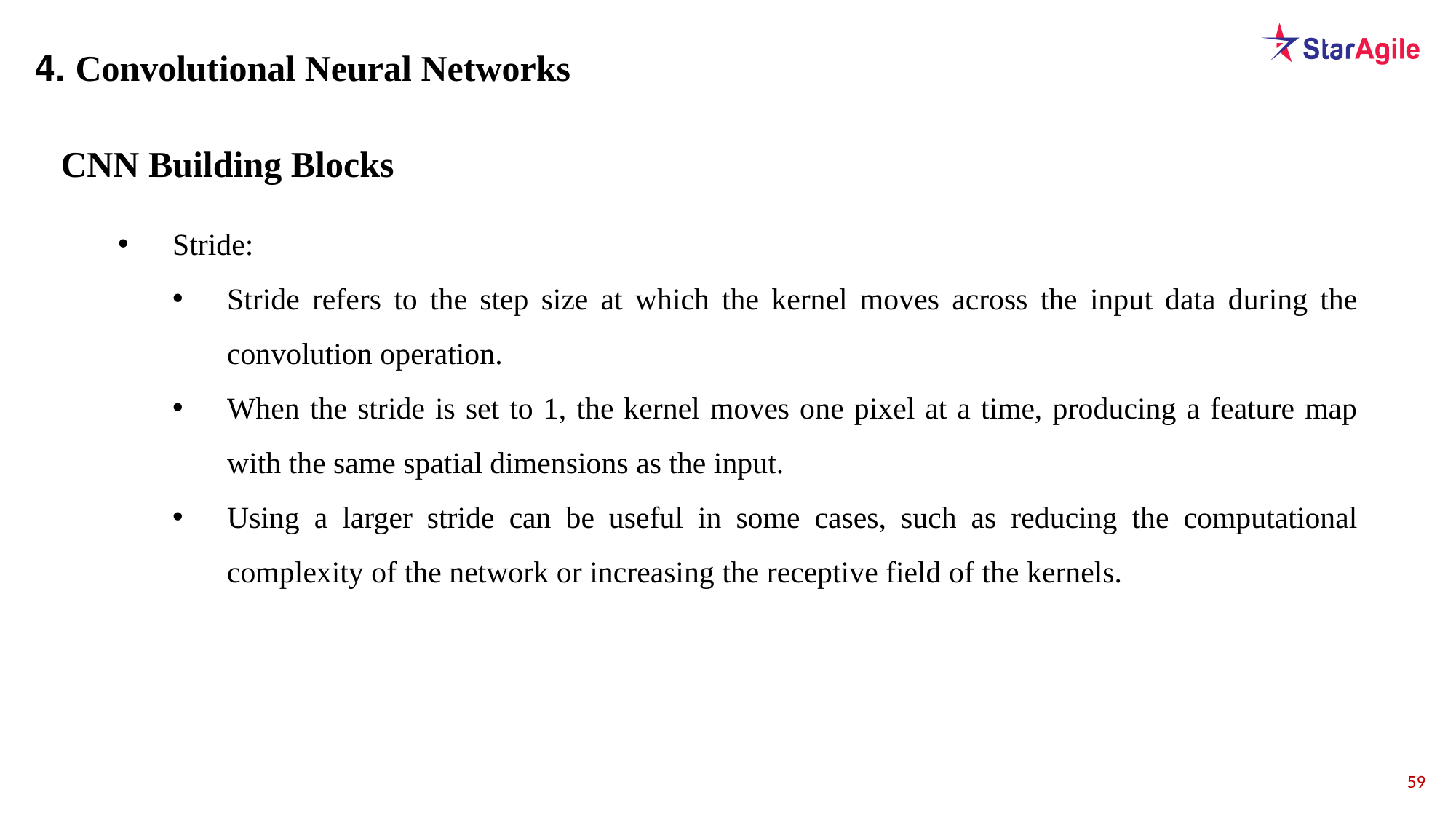

4. Convolutional Neural Networks
CNN Building Blocks
Stride:
Stride refers to the step size at which the kernel moves across the input data during the convolution operation.
When the stride is set to 1, the kernel moves one pixel at a time, producing a feature map with the same spatial dimensions as the input.
Using a larger stride can be useful in some cases, such as reducing the computational complexity of the network or increasing the receptive field of the kernels.